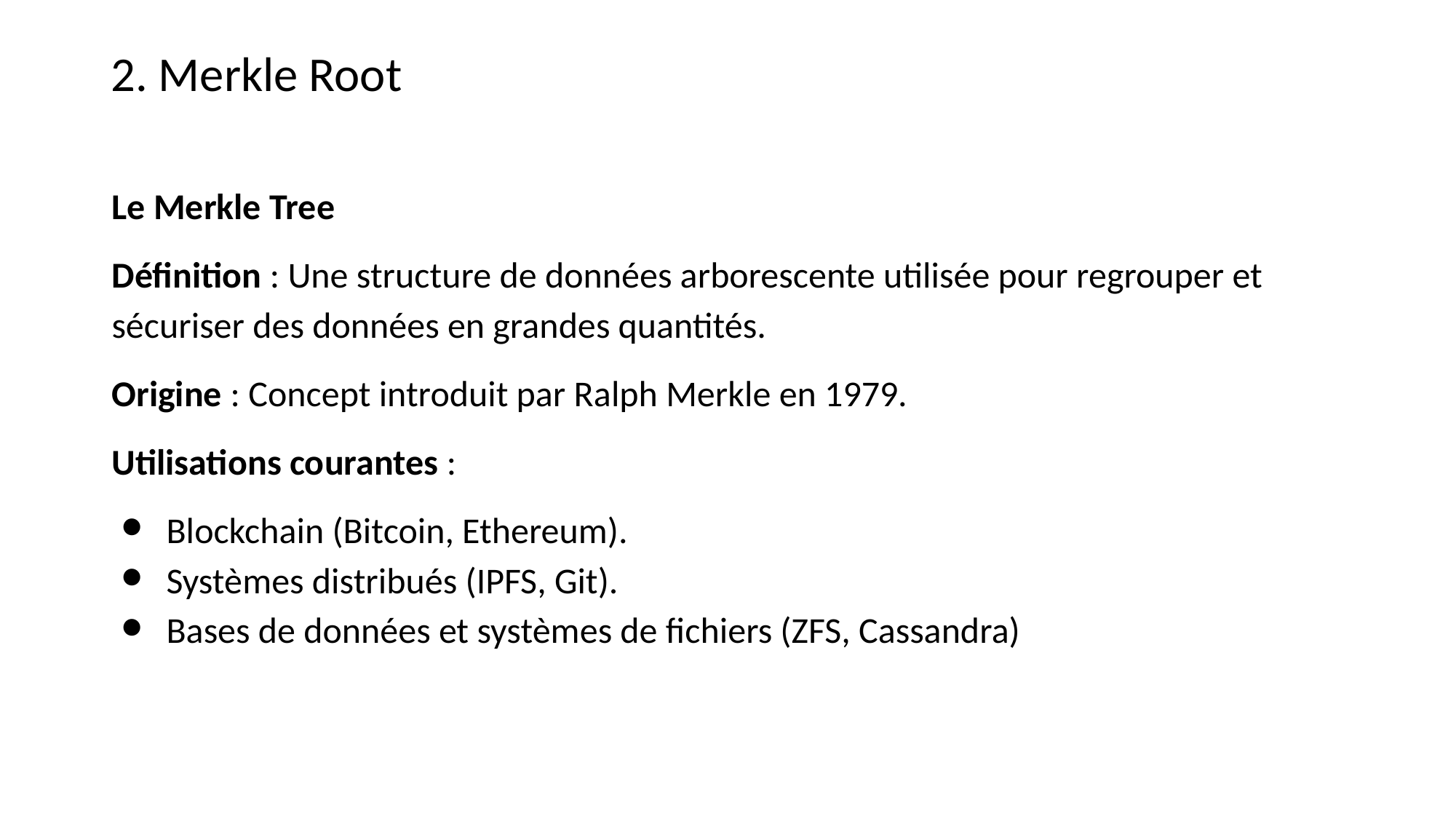

2. Merkle Root
Le Merkle Tree
Définition : Une structure de données arborescente utilisée pour regrouper et sécuriser des données en grandes quantités.
Origine : Concept introduit par Ralph Merkle en 1979.
Utilisations courantes :
Blockchain (Bitcoin, Ethereum).
Systèmes distribués (IPFS, Git).
Bases de données et systèmes de fichiers (ZFS, Cassandra)